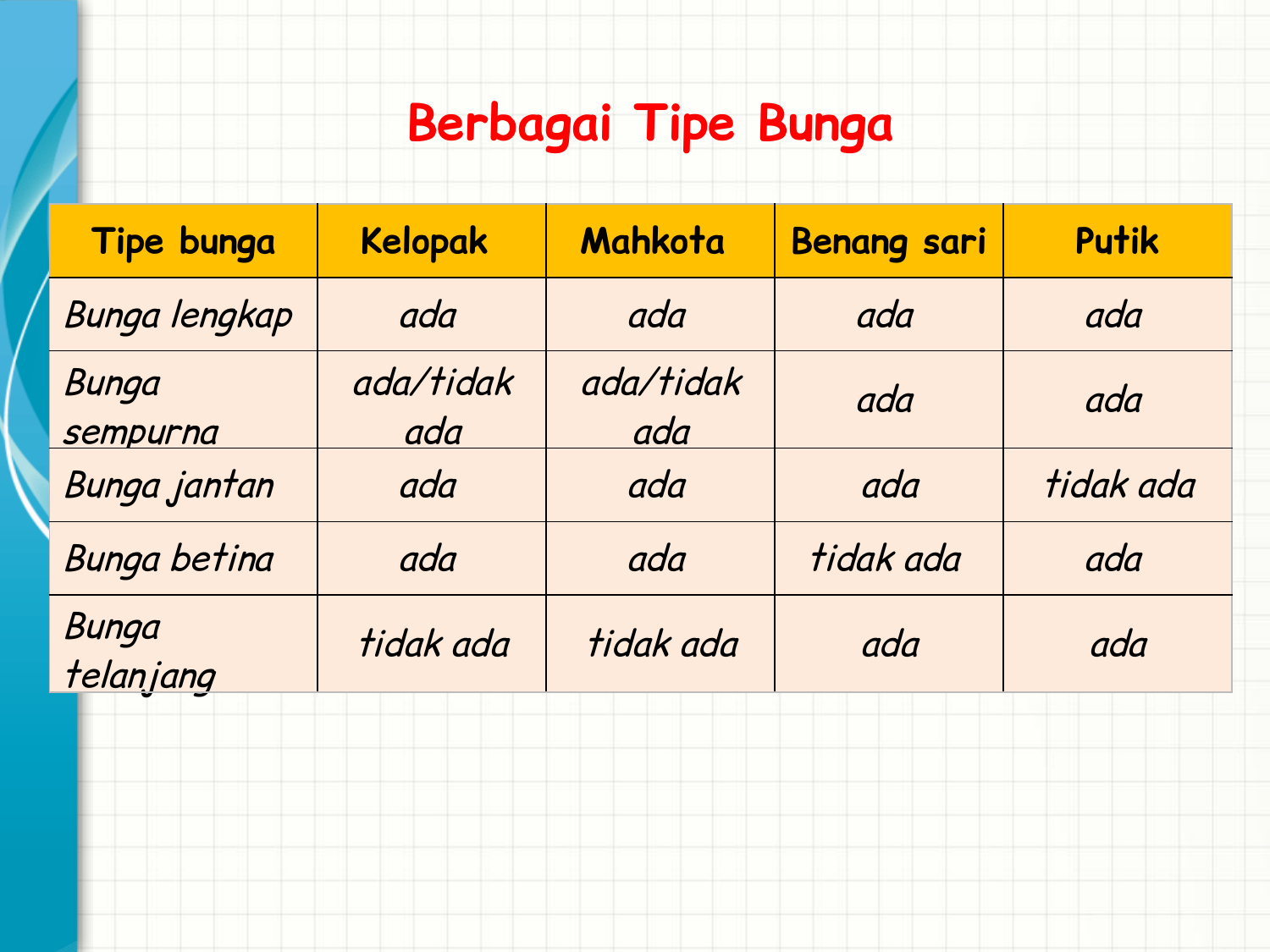

Berbagai Tipe Bunga
| Tipe bunga | Kelopak | Mahkota | Benang sari | Putik |
| --- | --- | --- | --- | --- |
| Bunga lengkap | ada | ada | ada | ada |
| Bunga sempurna | ada/tidak ada | ada/tidak ada | ada | ada |
| Bunga jantan | ada | ada | ada | tidak ada |
| Bunga betina | ada | ada | tidak ada | ada |
| Bunga telanjang | tidak ada | tidak ada | ada | ada |